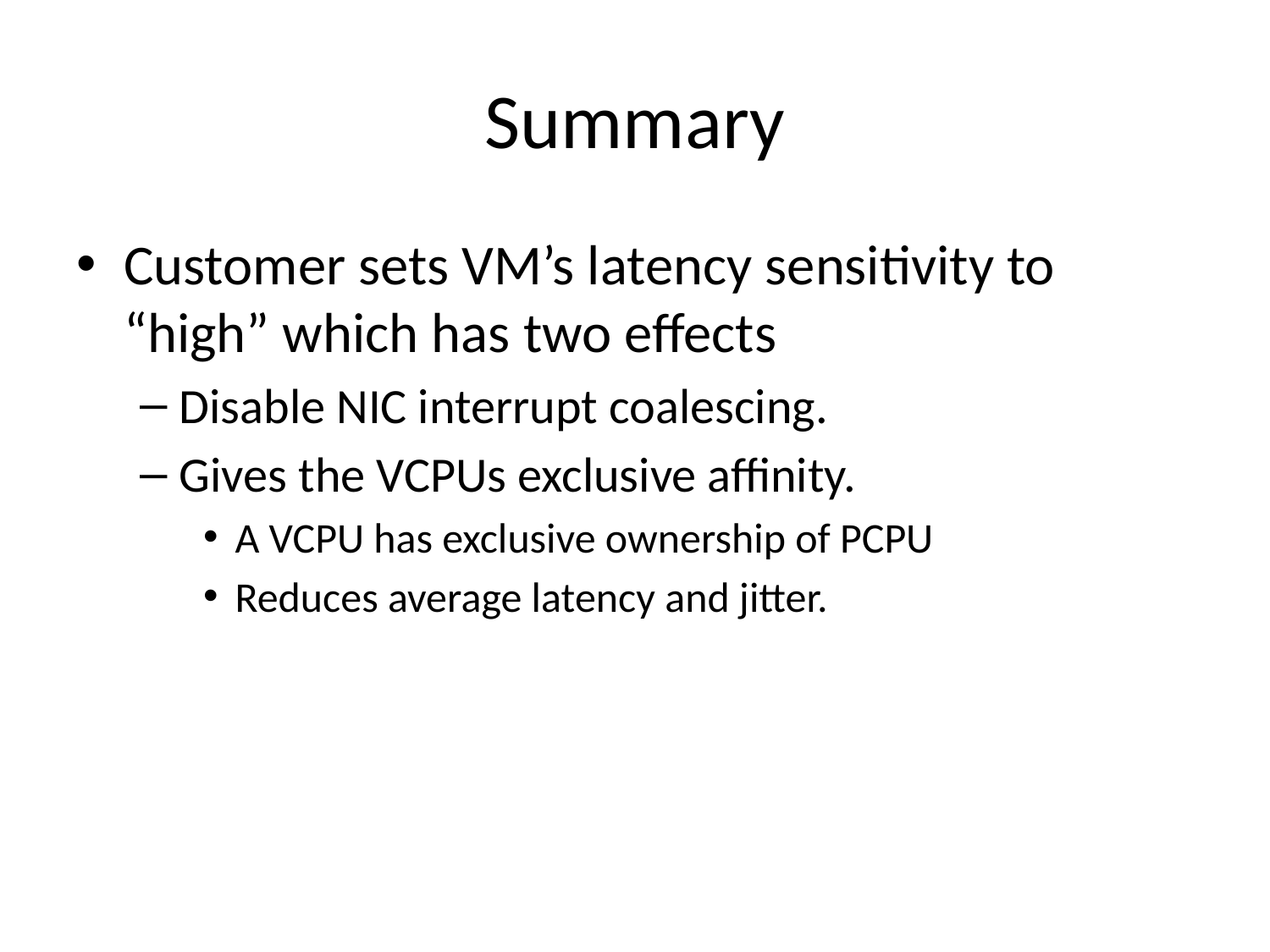

# Summary
Customer sets VM’s latency sensitivity to “high” which has two effects
Disable NIC interrupt coalescing.
Gives the VCPUs exclusive affinity.
A VCPU has exclusive ownership of PCPU
Reduces average latency and jitter.